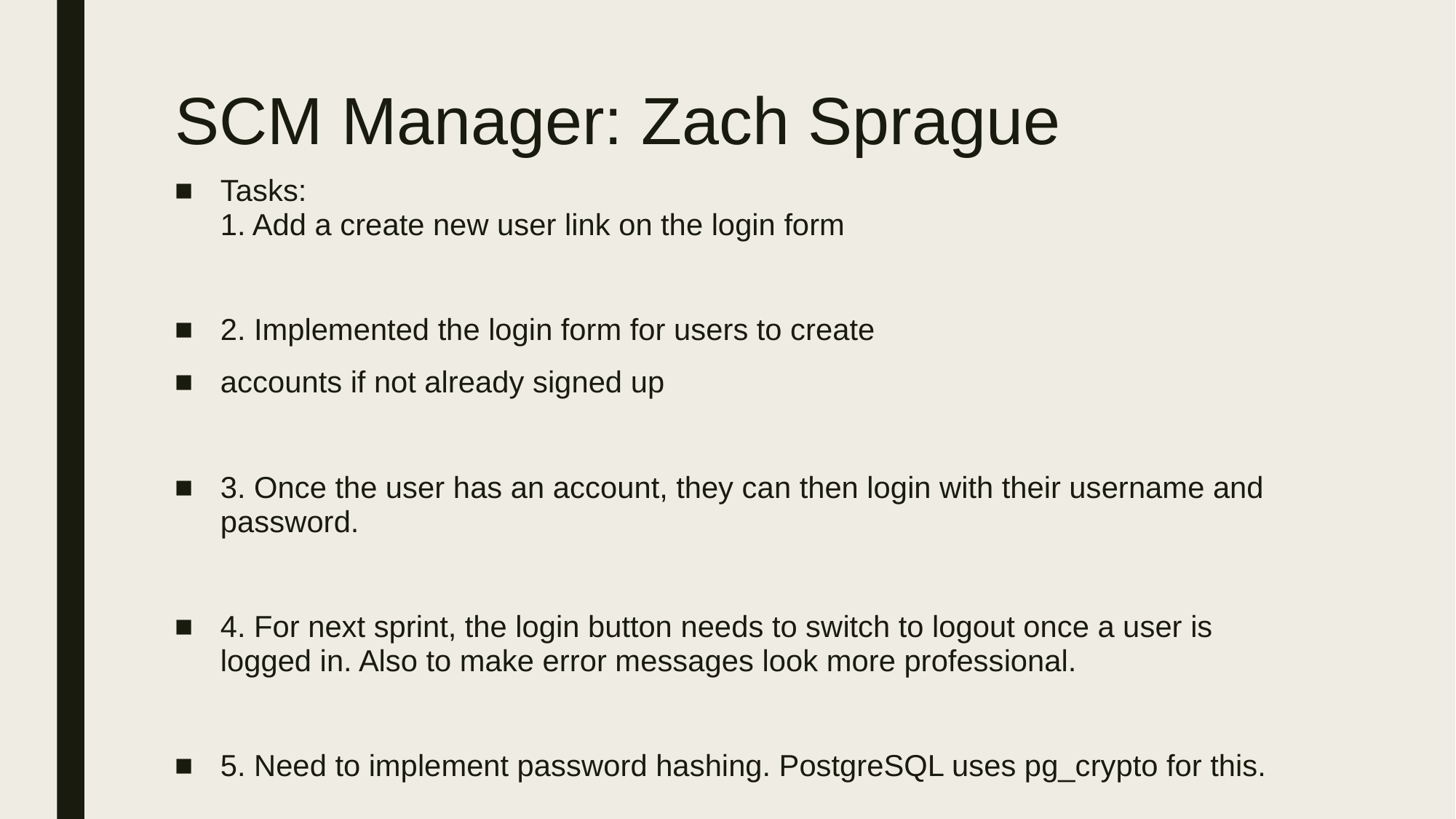

# SCM Manager: Zach Sprague
Tasks:
1. Add a create new user link on the login form

2. Implemented the login form for users to create
accounts if not already signed up

3. Once the user has an account, they can then login with their username and password.

4. For next sprint, the login button needs to switch to logout once a user is logged in. Also to make error messages look more professional.

5. Need to implement password hashing. PostgreSQL uses pg_crypto for this.